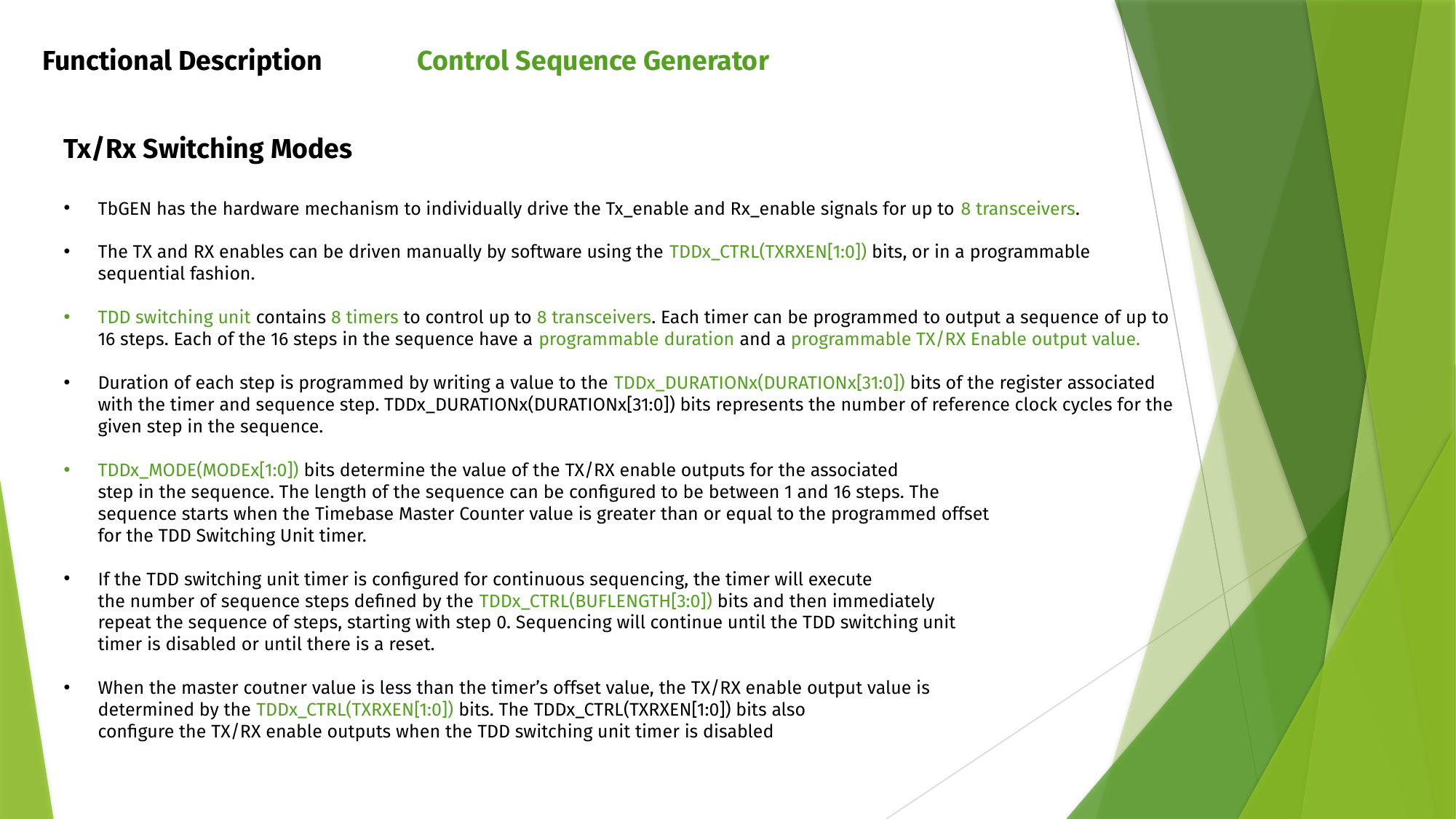

Functional Description
Control Sequence Generator
Tx/Rx Switching Modes
TbGEN has the hardware mechanism to individually drive the Tx_enable and Rx_enable signals for up to 8 transceivers.
The TX and RX enables can be driven manually by software using the TDDx_CTRL(TXRXEN[1:0]) bits, or in a programmable sequential fashion.

TDD switching unit contains 8 timers to control up to 8 transceivers. Each timer can be programmed to output a sequence of up to 16 steps. Each of the 16 steps in the sequence have a programmable duration and a programmable TX/RX Enable output value.
Duration of each step is programmed by writing a value to the TDDx_DURATIONx(DURATIONx[31:0]) bits of the register associated with the timer and sequence step. TDDx_DURATIONx(DURATIONx[31:0]) bits represents the number of reference clock cycles for the given step in the sequence.

TDDx_MODE(MODEx[1:0]) bits determine the value of the TX/RX enable outputs for the associated
step in the sequence. The length of the sequence can be configured to be between 1 and 16 steps. The
sequence starts when the Timebase Master Counter value is greater than or equal to the programmed offset
for the TDD Switching Unit timer.

If the TDD switching unit timer is configured for continuous sequencing, the timer will execute
the number of sequence steps defined by the TDDx_CTRL(BUFLENGTH[3:0]) bits and then immediately
repeat the sequence of steps, starting with step 0. Sequencing will continue until the TDD switching unit
timer is disabled or until there is a reset.

When the master coutner value is less than the timer’s offset value, the TX/RX enable output value is
determined by the TDDx_CTRL(TXRXEN[1:0]) bits. The TDDx_CTRL(TXRXEN[1:0]) bits also
configure the TX/RX enable outputs when the TDD switching unit timer is disabled